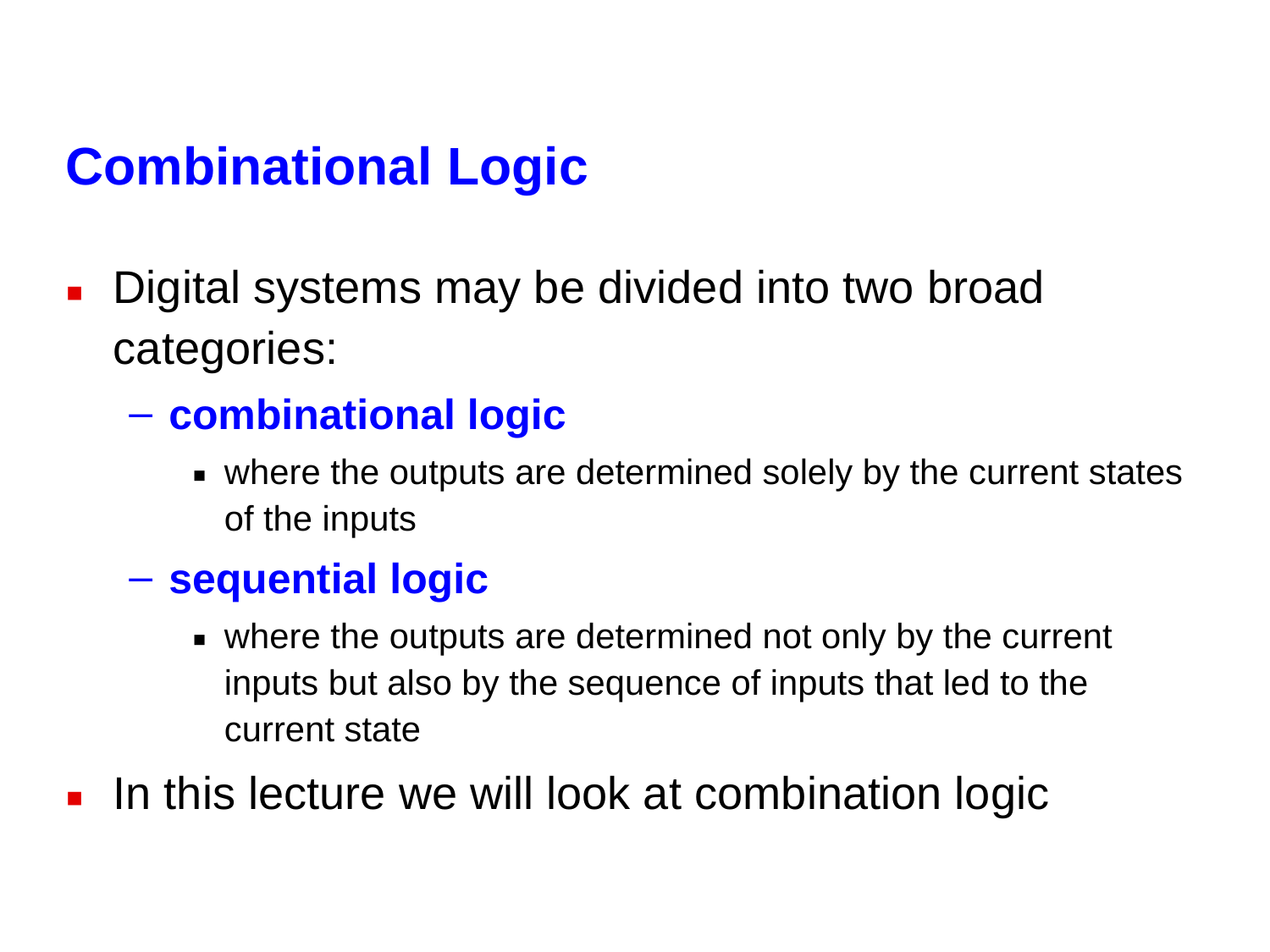

# Combinational Logic
Digital systems may be divided into two broad categories:
combinational logic
where the outputs are determined solely by the current states of the inputs
sequential logic
where the outputs are determined not only by the current inputs but also by the sequence of inputs that led to the current state
In this lecture we will look at combination logic